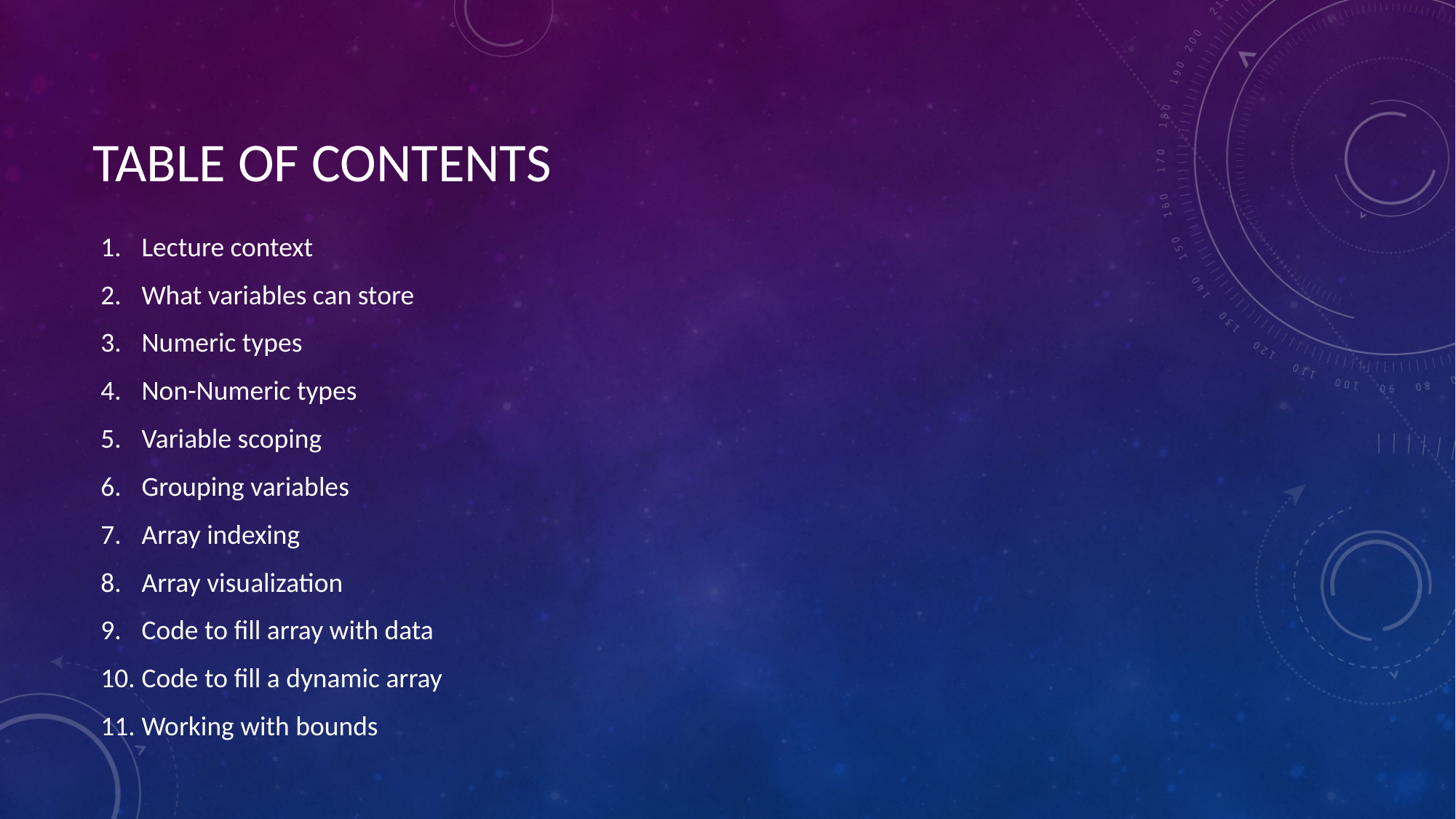

# Table OF contents
Lecture context
What variables can store
Numeric types
Non-Numeric types
Variable scoping
Grouping variables
Array indexing
Array visualization
Code to fill array with data
Code to fill a dynamic array
Working with bounds